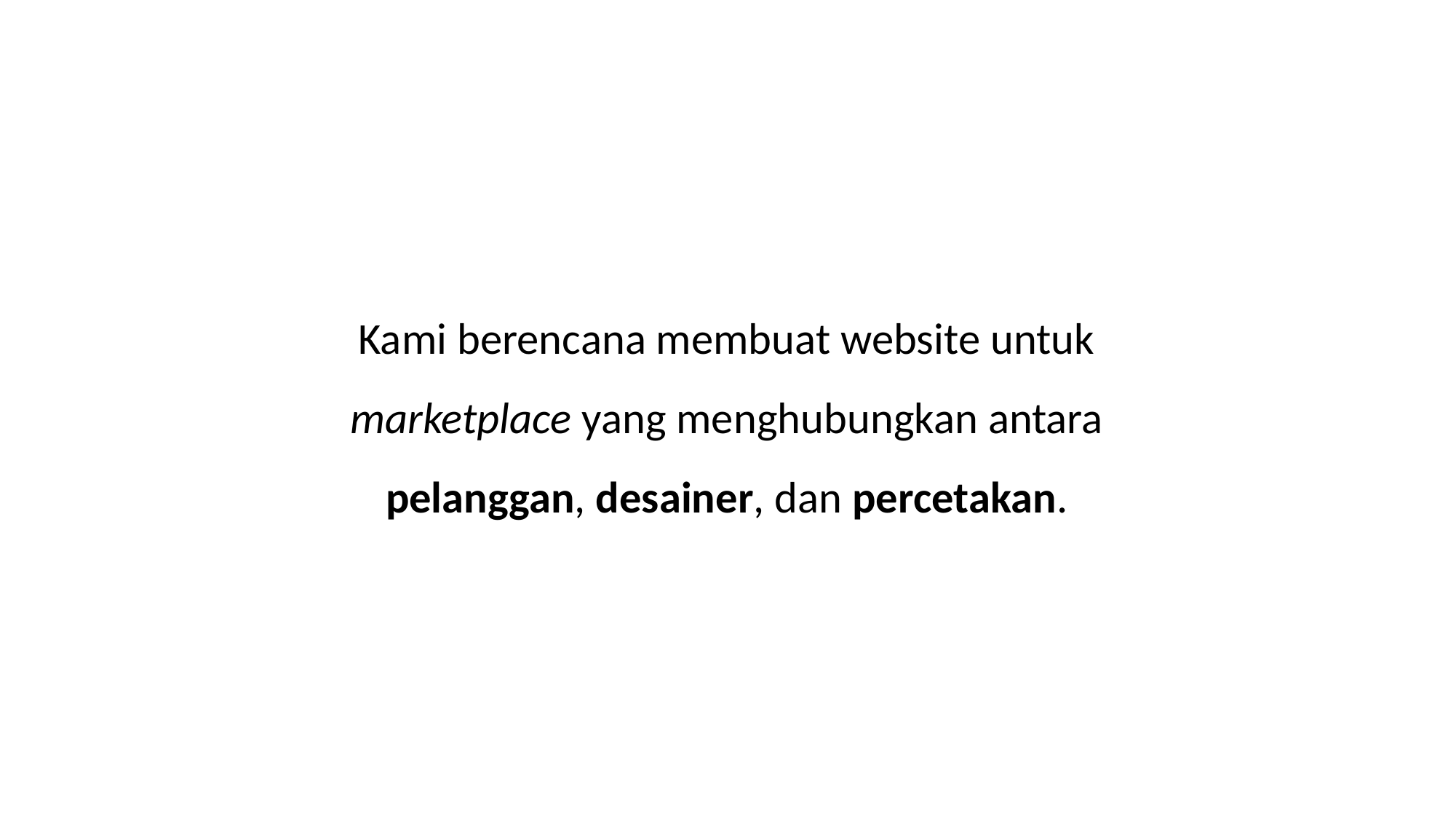

Kami berencana membuat website untuk marketplace yang menghubungkan antara pelanggan, desainer, dan percetakan.